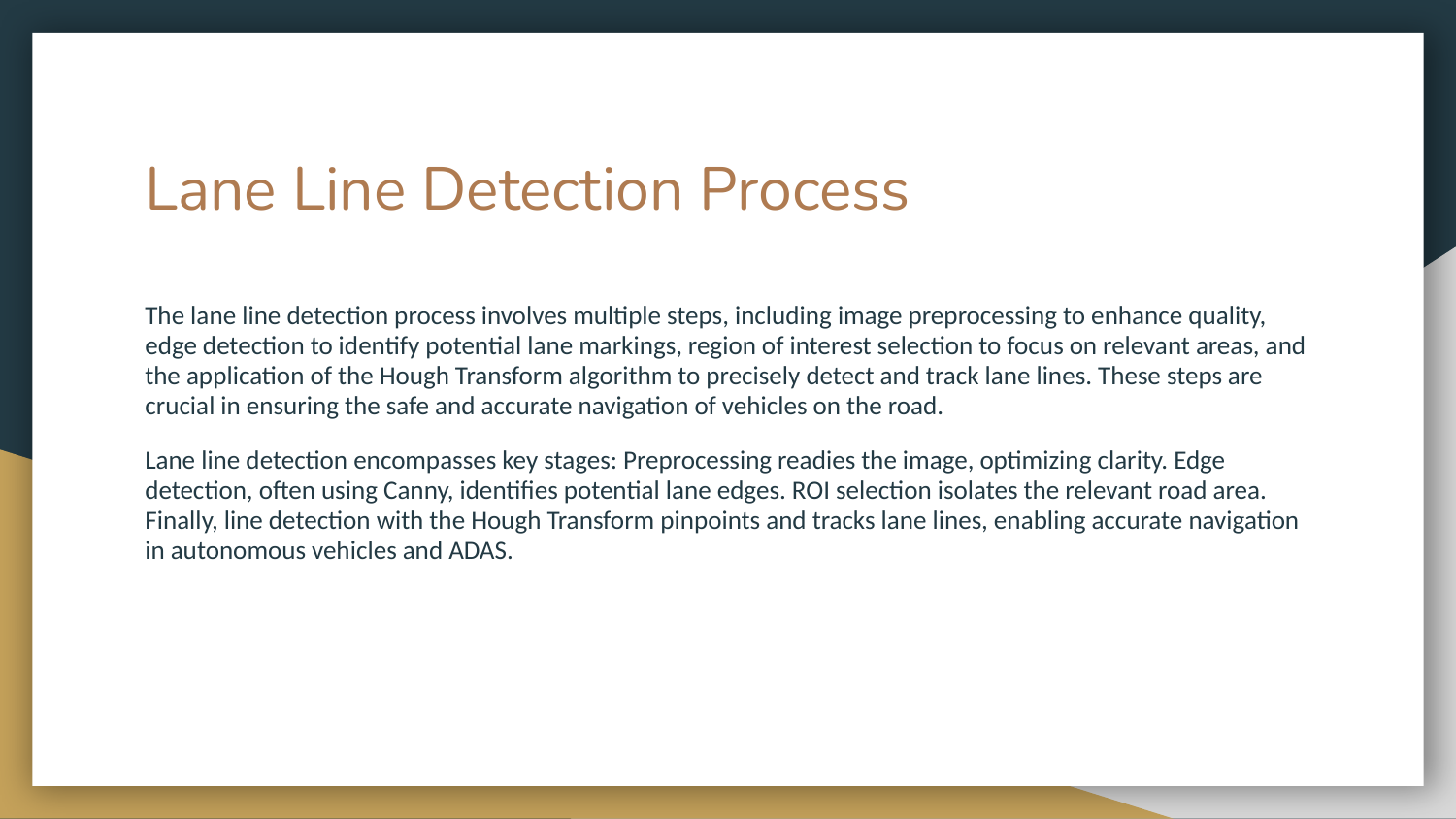

# Lane Line Detection Process
The lane line detection process involves multiple steps, including image preprocessing to enhance quality, edge detection to identify potential lane markings, region of interest selection to focus on relevant areas, and the application of the Hough Transform algorithm to precisely detect and track lane lines. These steps are crucial in ensuring the safe and accurate navigation of vehicles on the road.
Lane line detection encompasses key stages: Preprocessing readies the image, optimizing clarity. Edge detection, often using Canny, identifies potential lane edges. ROI selection isolates the relevant road area. Finally, line detection with the Hough Transform pinpoints and tracks lane lines, enabling accurate navigation in autonomous vehicles and ADAS.